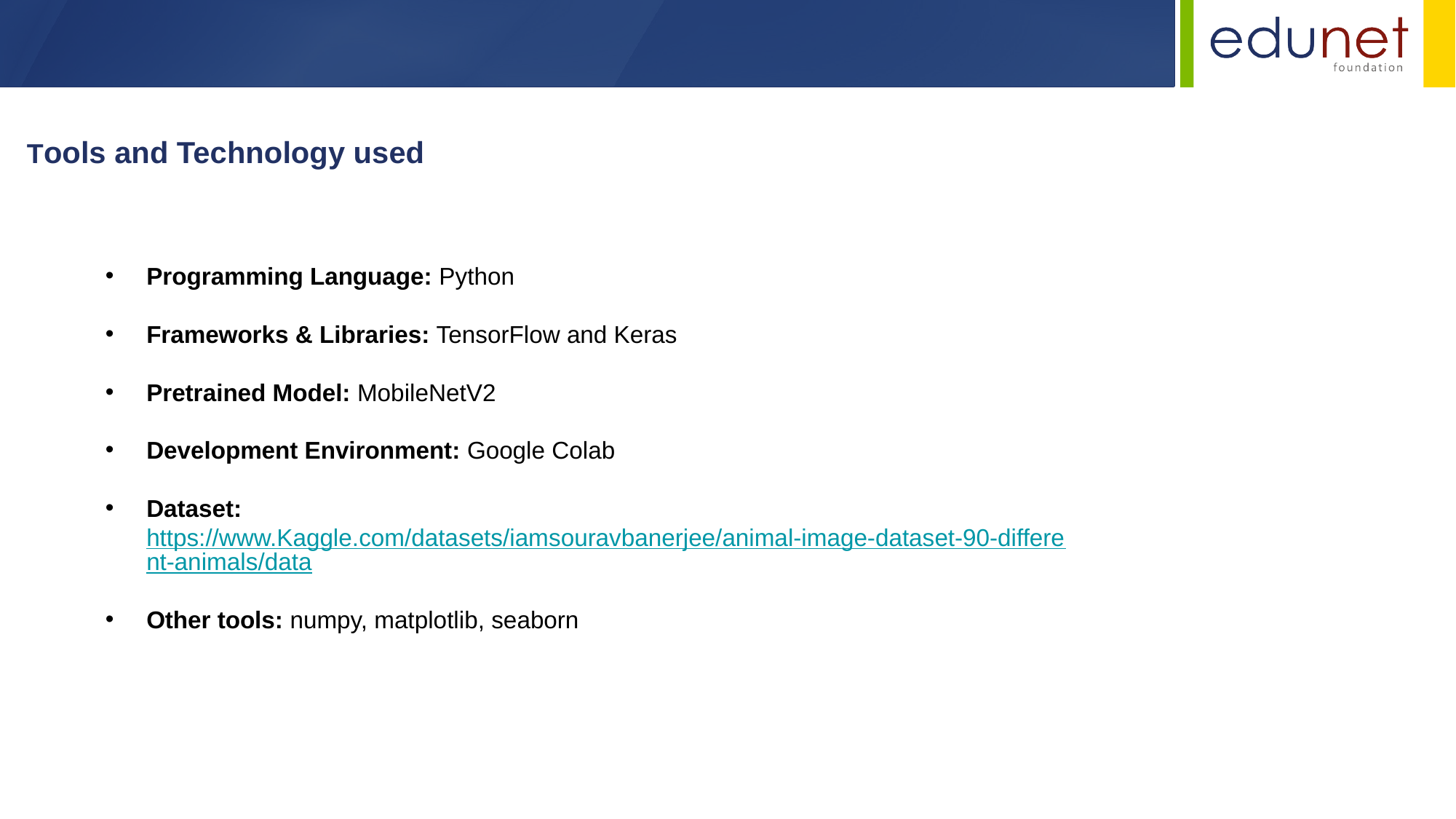

Tools and Technology used
Programming Language: Python

Frameworks & Libraries: TensorFlow and Keras

Pretrained Model: MobileNetV2

Development Environment: Google Colab

Dataset: https://www.Kaggle.com/datasets/iamsouravbanerjee/animal-image-dataset-90-different-animals/data

Other tools: numpy, matplotlib, seaborn